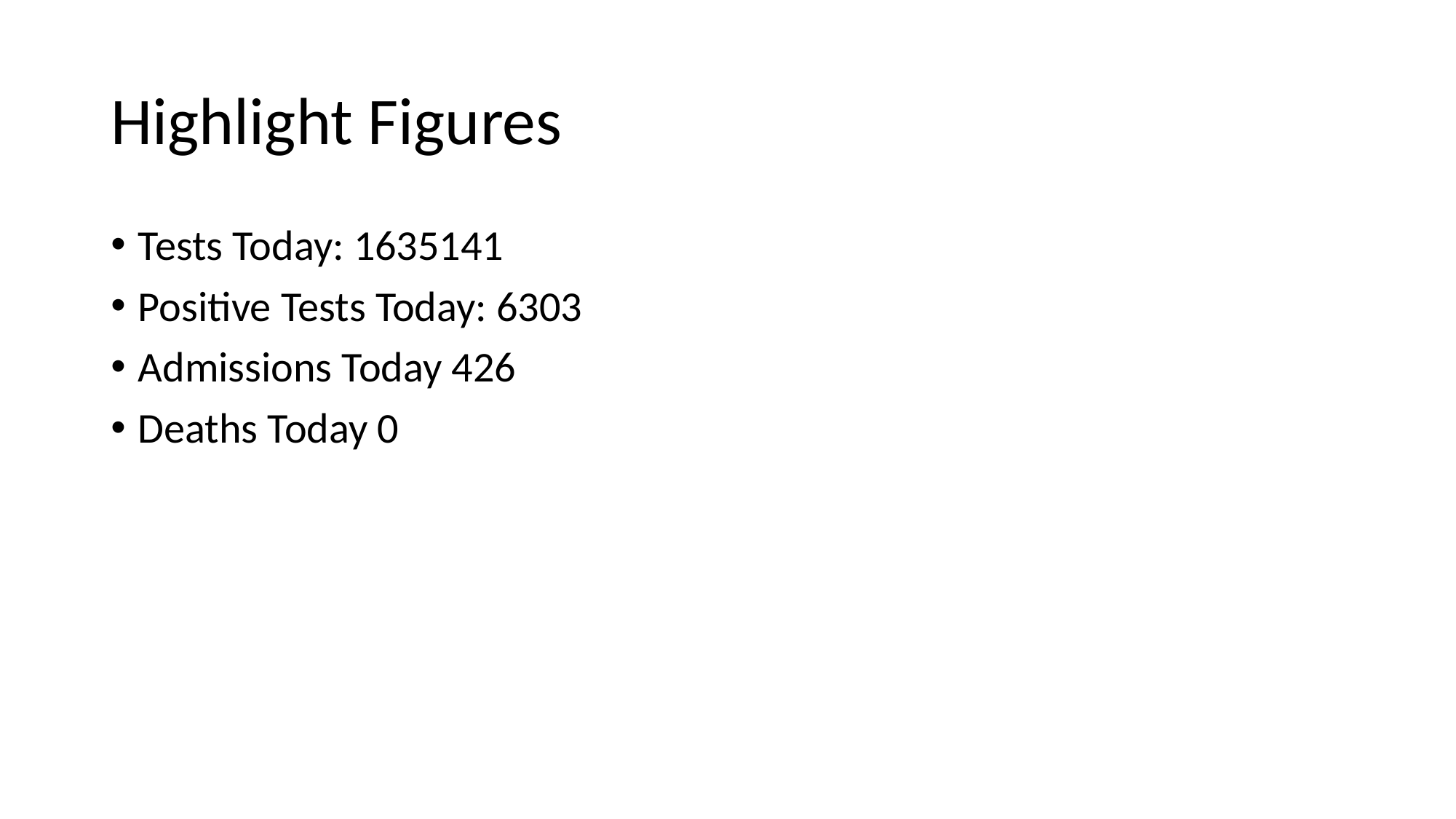

# Highlight Figures
Tests Today: 1635141
Positive Tests Today: 6303
Admissions Today 426
Deaths Today 0